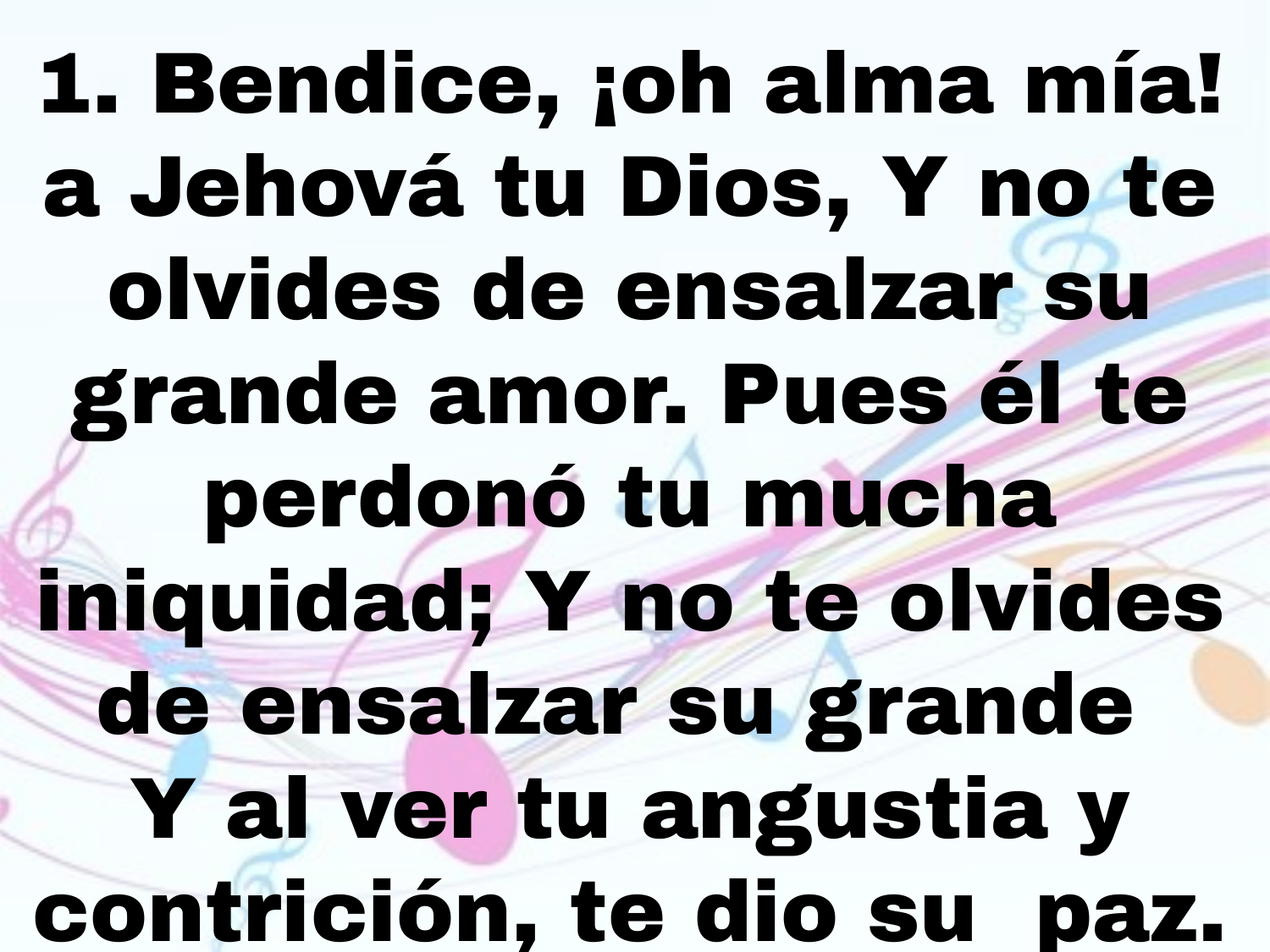

1. Bendice, ¡oh alma mía! a Jehová tu Dios, Y no te olvides de ensalzar su grande amor. Pues él te perdonó tu mucha iniquidad; Y no te olvides de ensalzar su grande
Y al ver tu angustia y contrición, te dio su  paz.